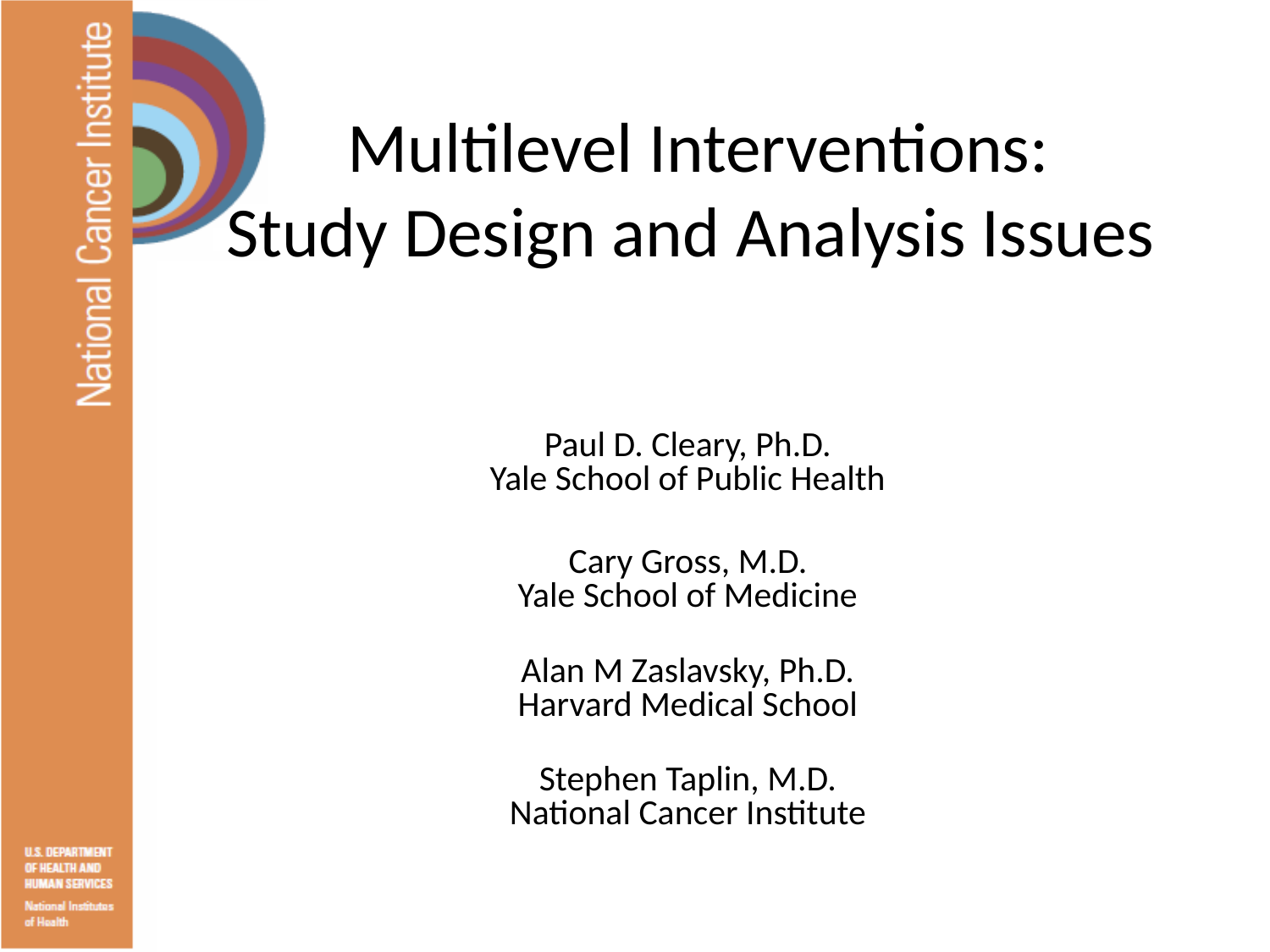

# Multilevel Interventions: Study Design and Analysis Issues
Paul D. Cleary, Ph.D.
Yale School of Public Health
Cary Gross, M.D.
Yale School of Medicine
Alan M Zaslavsky, Ph.D.
Harvard Medical School
Stephen Taplin, M.D.
National Cancer Institute